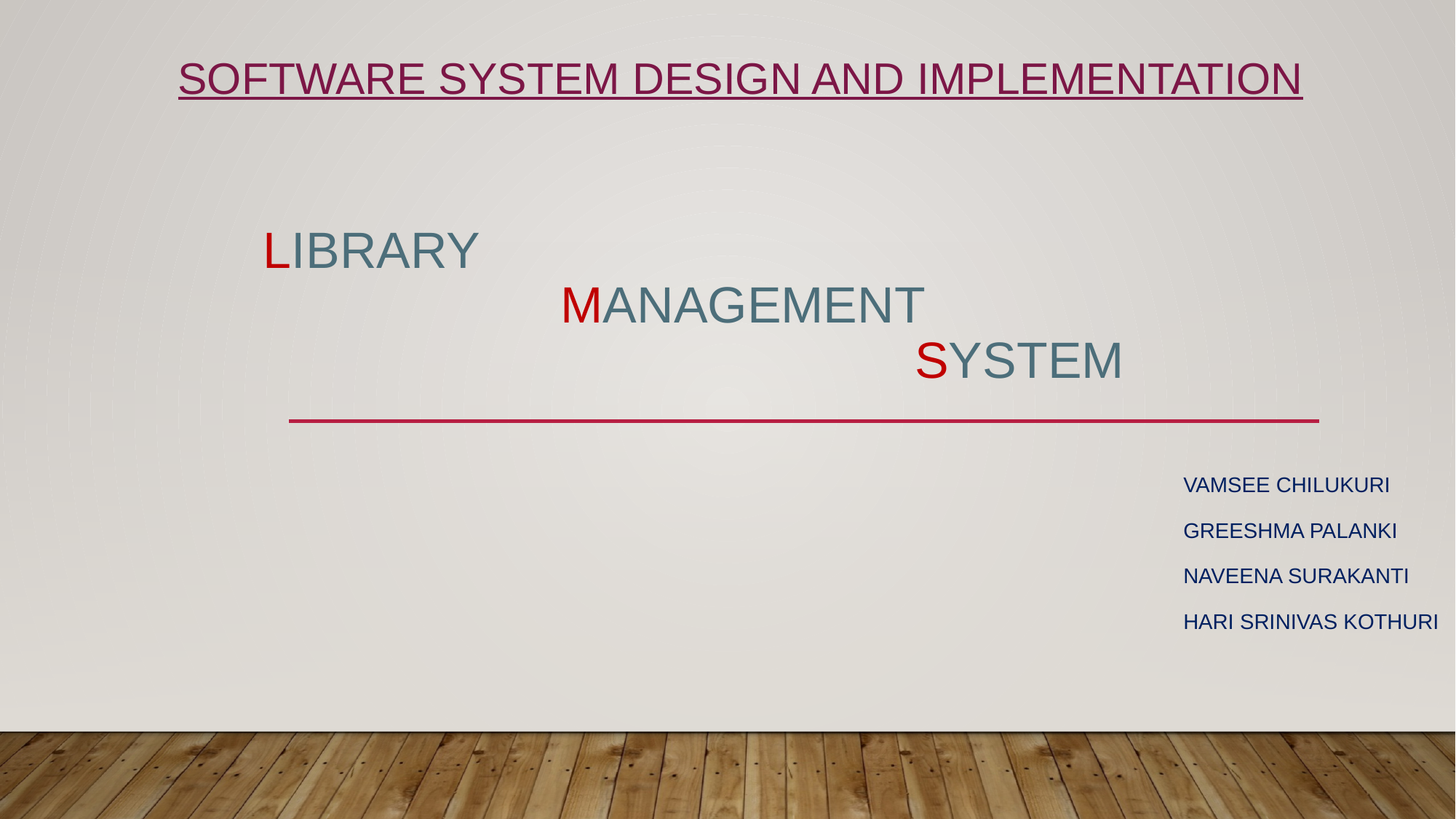

# Software system design and implementation
            LIBRARY
MANAGEMENT
                                      SYSTEM
Vamsee Chilukuri
Greeshma Palanki
Naveena Surakanti
Hari Srinivas Kothuri